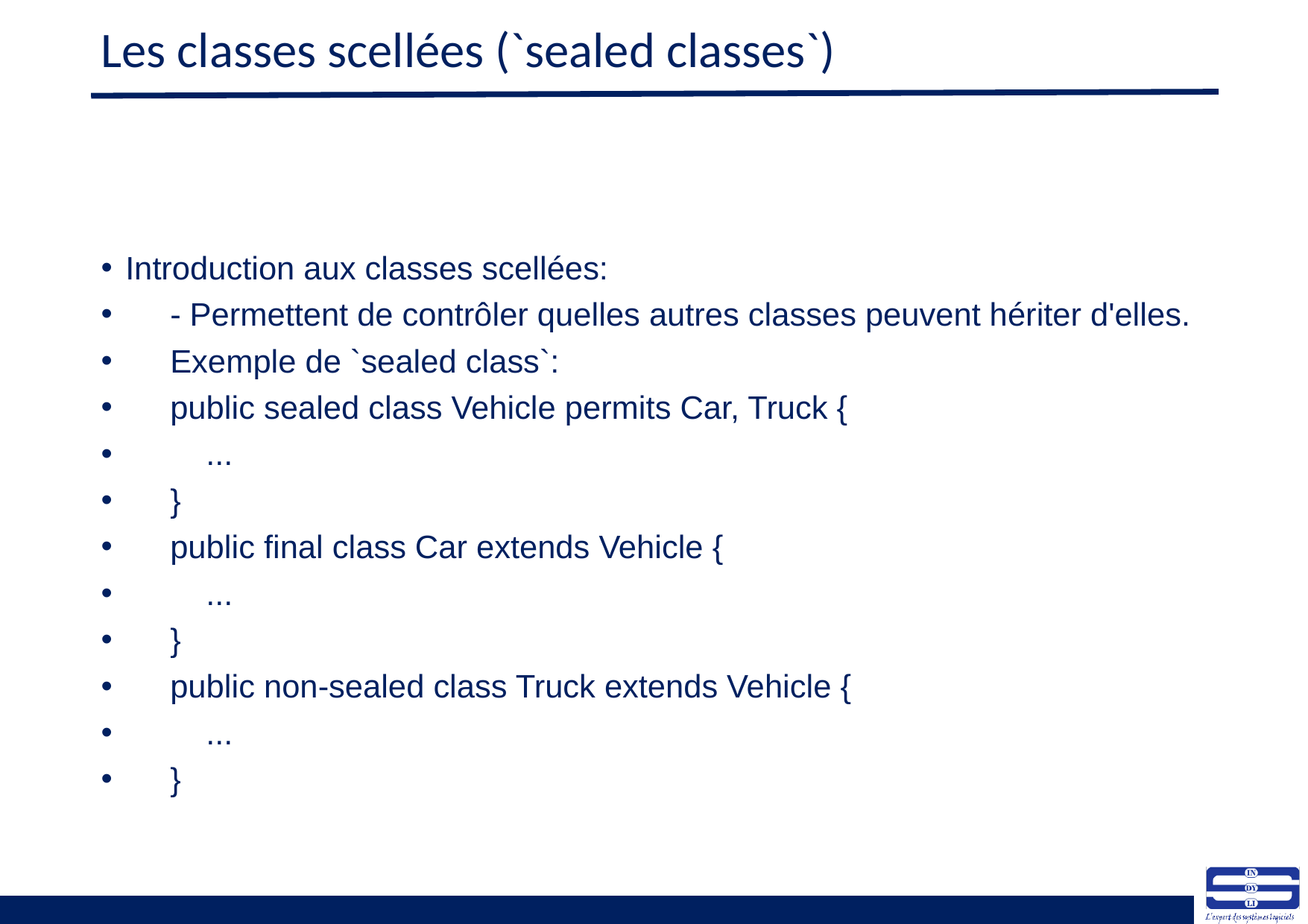

# Les classes scellées (`sealed classes`)
Introduction aux classes scellées:
     - Permettent de contrôler quelles autres classes peuvent hériter d'elles.
     Exemple de `sealed class`:
     public sealed class Vehicle permits Car, Truck {
         ...
     }
     public final class Car extends Vehicle {
         ...
     }
     public non-sealed class Truck extends Vehicle {
         ...
     }